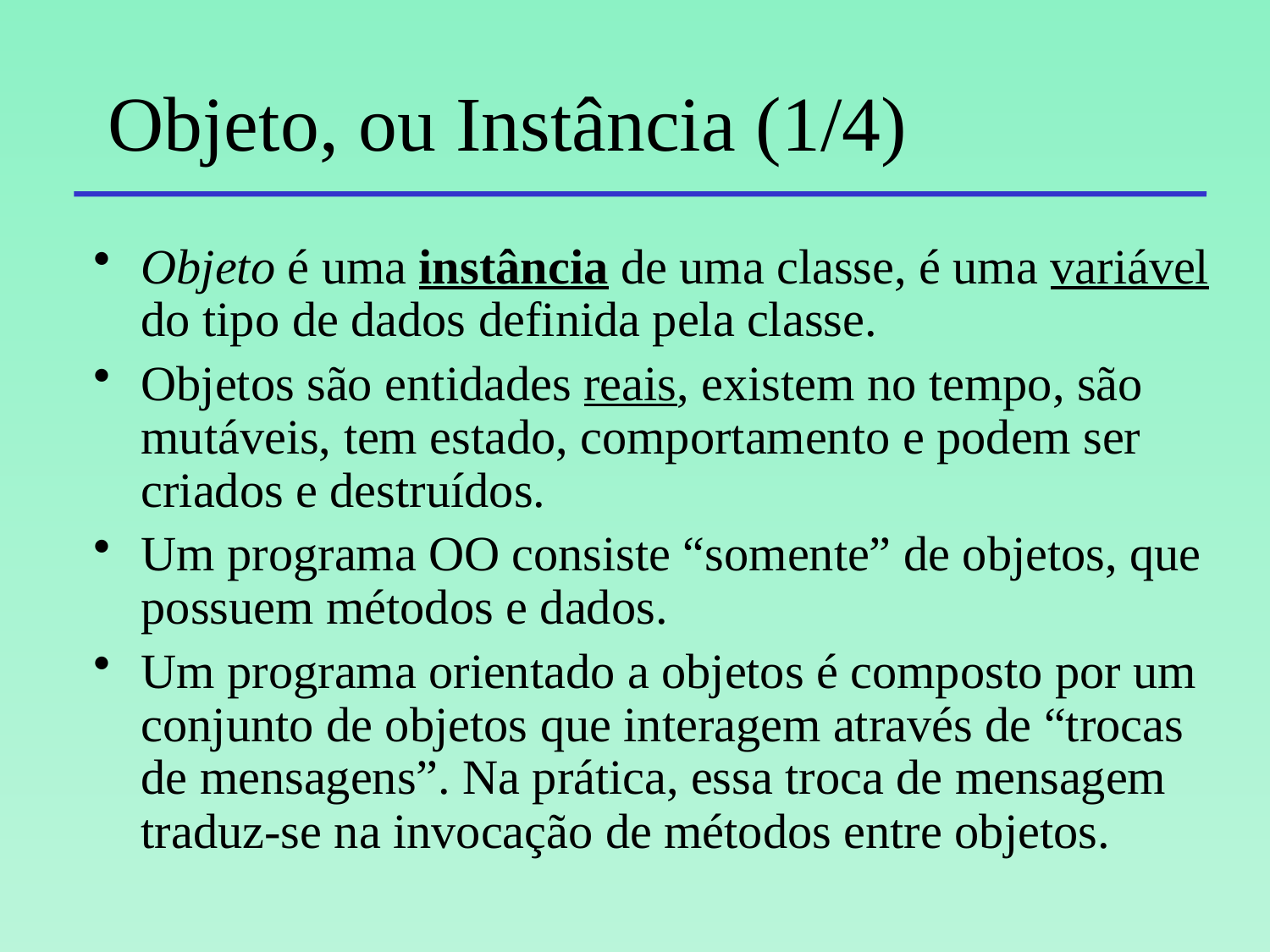

# Objeto, ou Instância (1/4)

Objeto é uma instância de uma classe, é uma variável do tipo de dados definida pela classe.
Objetos são entidades reais, existem no tempo, são mutáveis, tem estado, comportamento e podem ser criados e destruídos.
Um programa OO consiste “somente” de objetos, que possuem métodos e dados.
Um programa orientado a objetos é composto por um conjunto de objetos que interagem através de “trocas de mensagens”. Na prática, essa troca de mensagem traduz-se na invocação de métodos entre objetos.